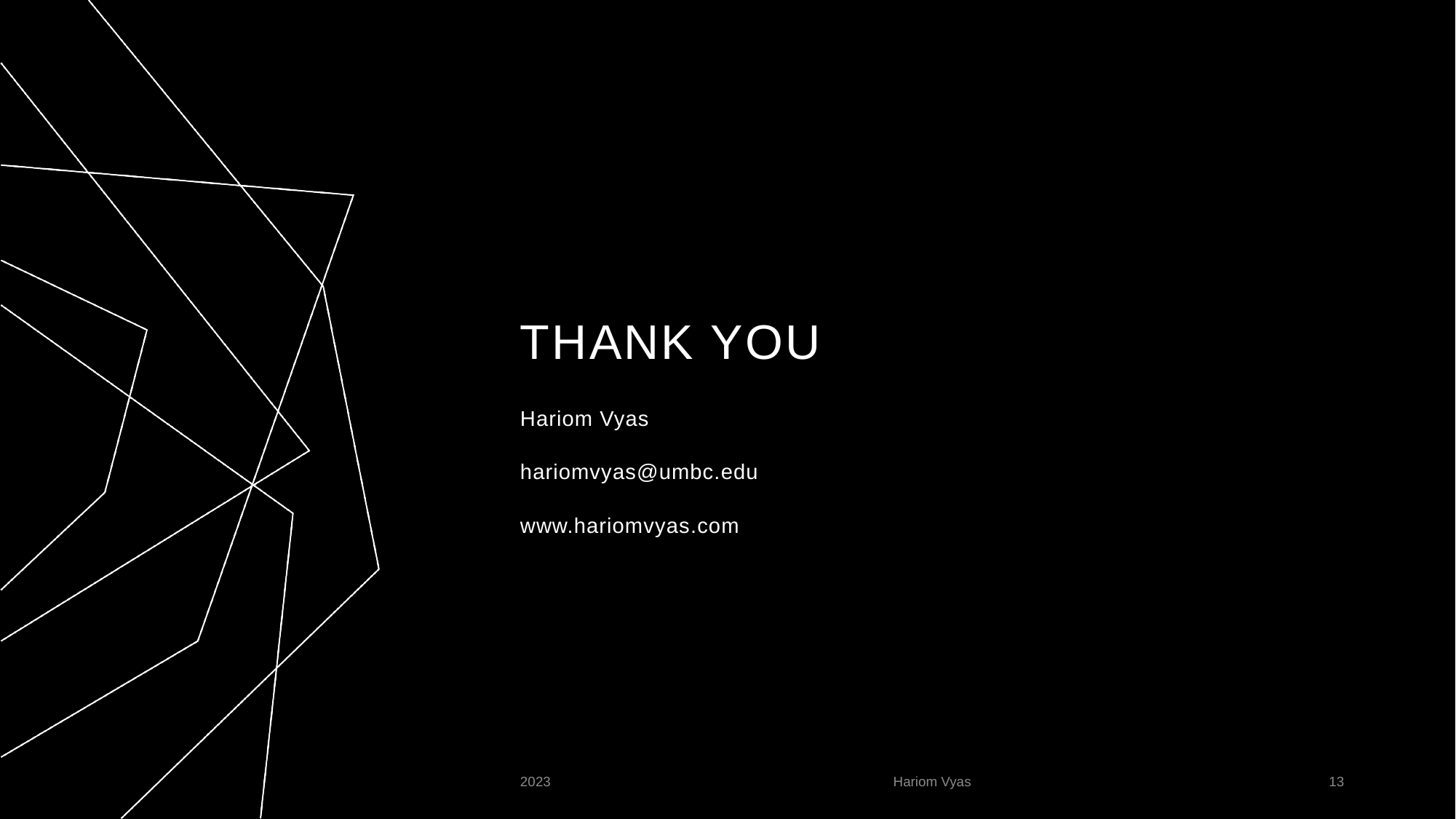

# THANK YOU
Hariom Vyas
hariomvyas@umbc.edu
www.hariomvyas.com
2023
Hariom Vyas
13